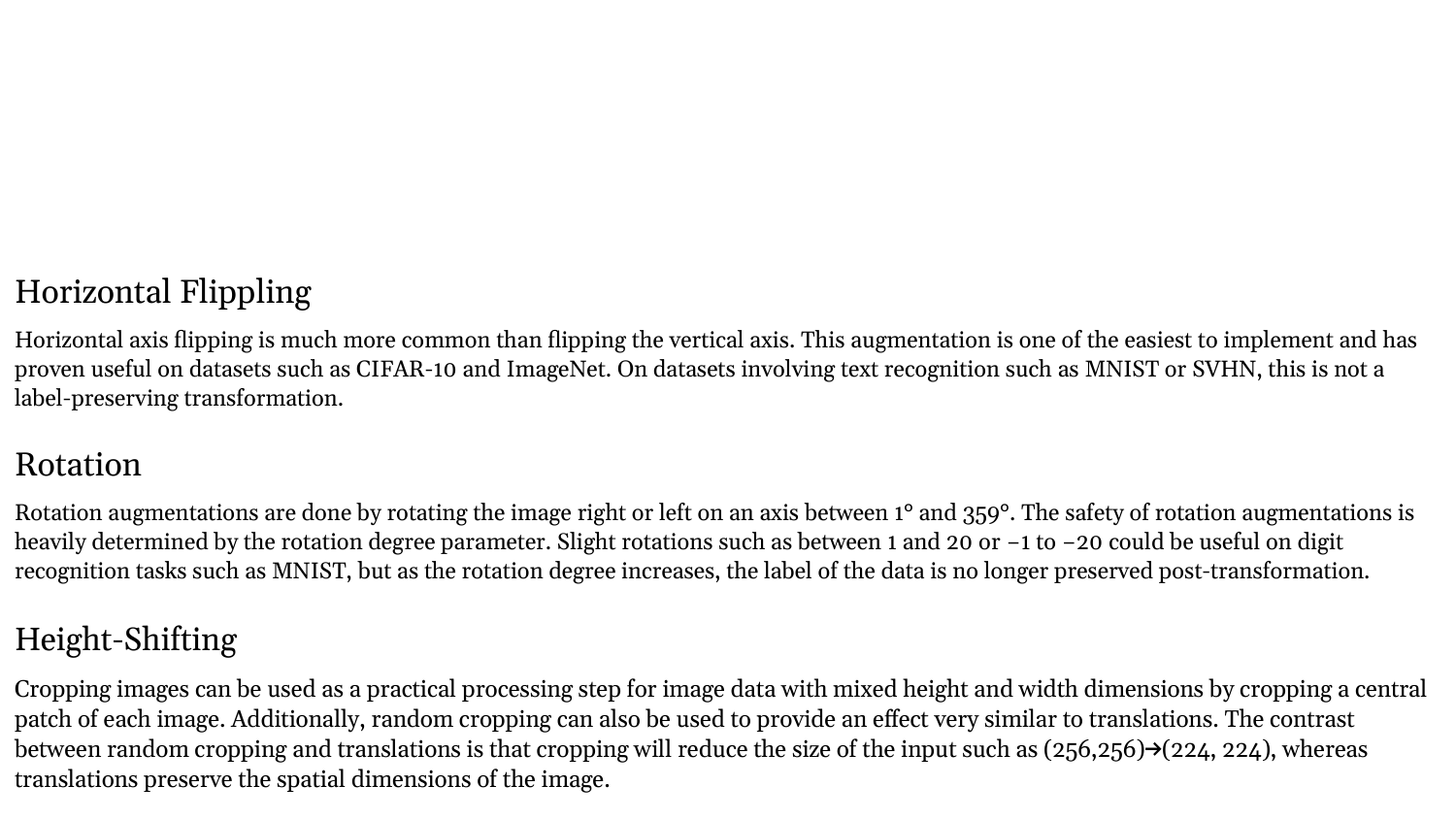

# Horizontal Flippling

Horizontal axis flipping is much more common than flipping the vertical axis. This augmentation is one of the easiest to implement and has proven useful on datasets such as CIFAR-10 and ImageNet. On datasets involving text recognition such as MNIST or SVHN, this is not a label-preserving transformation.

Rotation

Rotation augmentations are done by rotating the image right or left on an axis between 1° and 359°. The safety of rotation augmentations is heavily determined by the rotation degree parameter. Slight rotations such as between 1 and 20 or −1 to −20 could be useful on digit recognition tasks such as MNIST, but as the rotation degree increases, the label of the data is no longer preserved post-transformation.

Height-Shifting

Cropping images can be used as a practical processing step for image data with mixed height and width dimensions by cropping a central patch of each image. Additionally, random cropping can also be used to provide an effect very similar to translations. The contrast between random cropping and translations is that cropping will reduce the size of the input such as (256,256)→(224, 224), whereas translations preserve the spatial dimensions of the image.